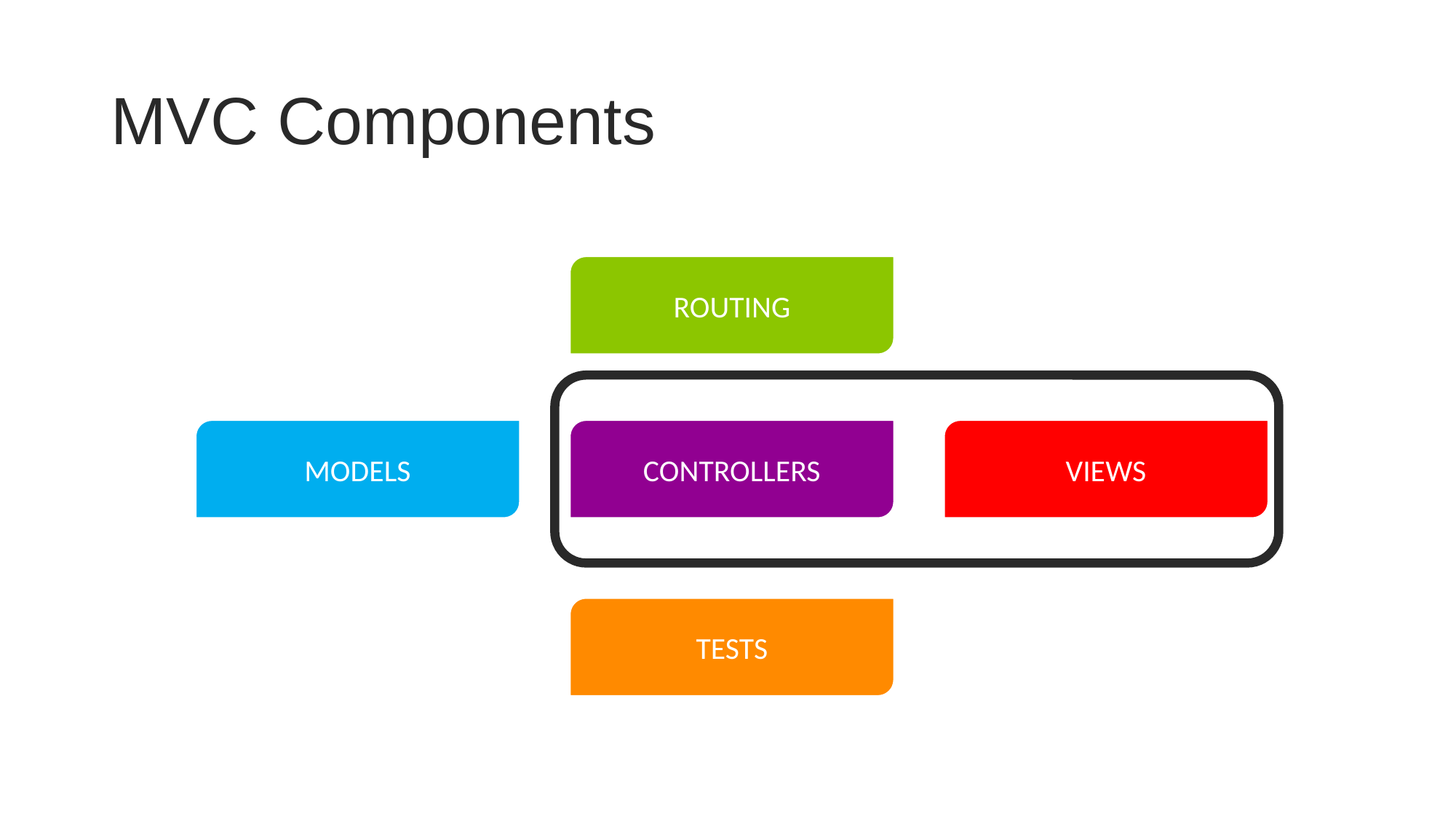

# MVC Components
ROUTING

MODELS
CONTROLLERS
VIEWS
TESTS